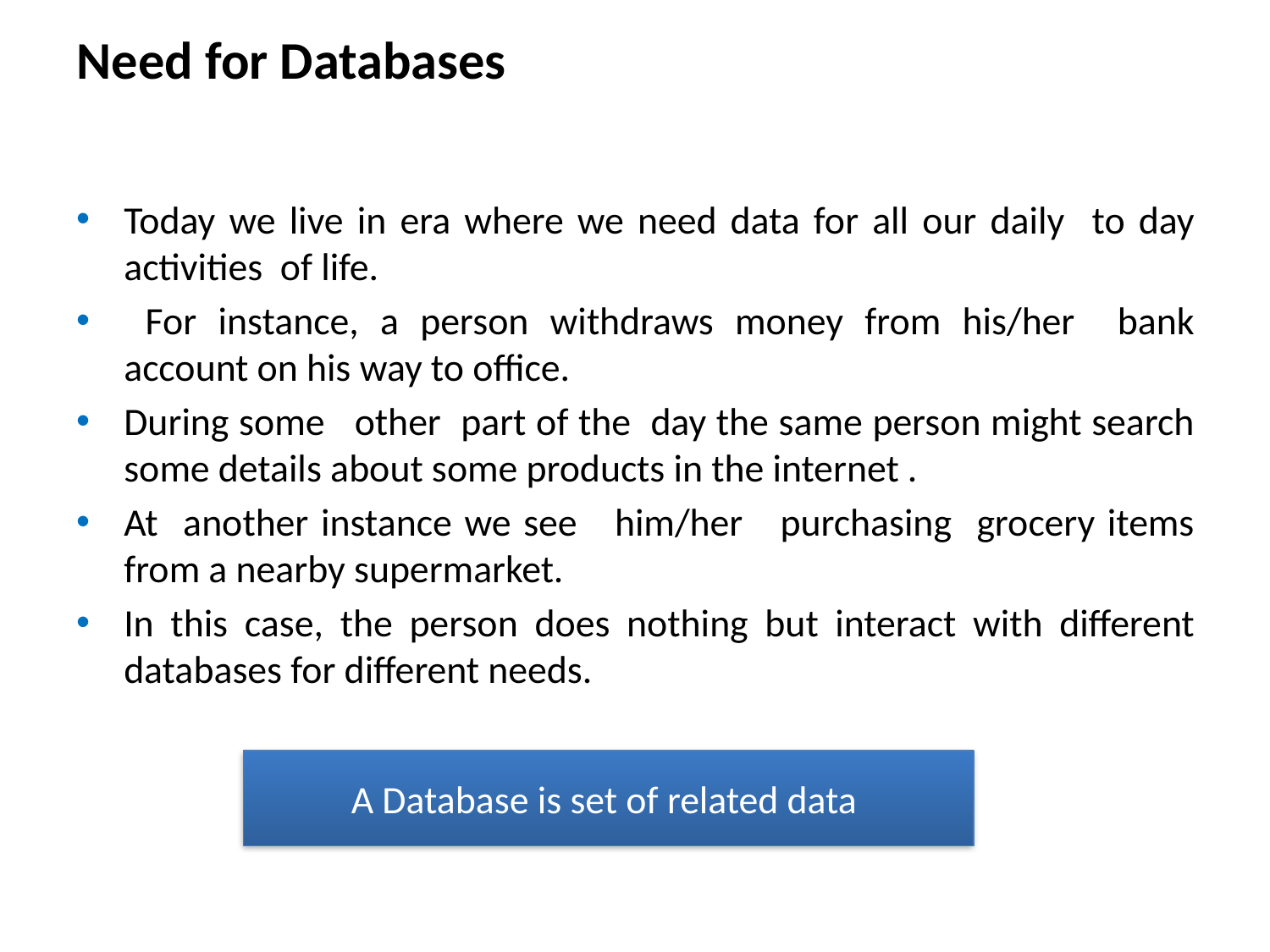

Need for Databases
Today we live in era where we need data for all our daily  to day activities  of life.
 For instance, a person withdraws money from his/her  bank account on his way to office.
During some   other  part of the  day the same person might search some details about some products in the internet .
At  another instance we see   him/her   purchasing  grocery items from a nearby supermarket.
In this case, the person does nothing but interact with different databases for different needs.

A Database is set of related data